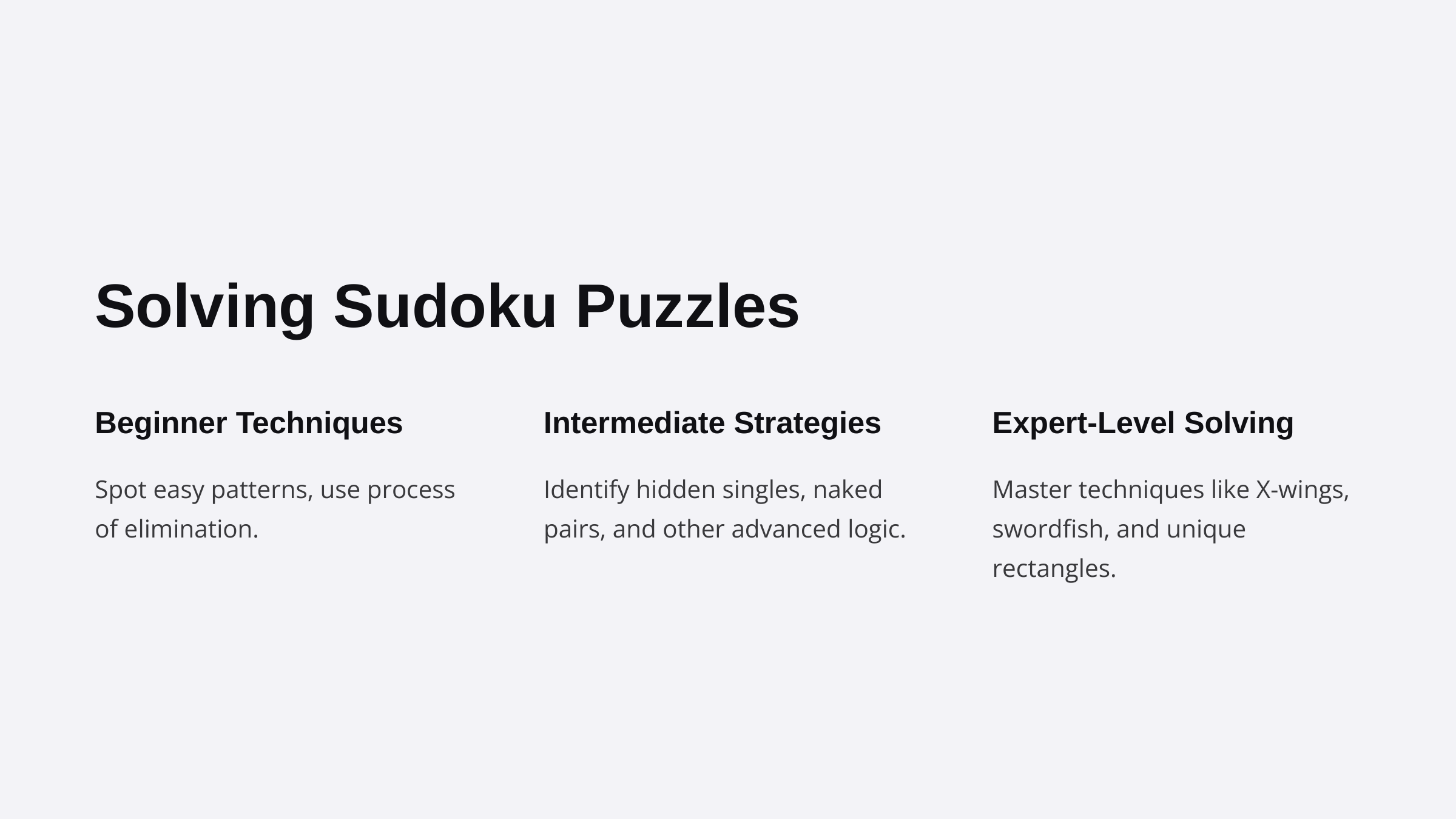

Solving Sudoku Puzzles
Beginner Techniques
Intermediate Strategies
Expert-Level Solving
Spot easy patterns, use process of elimination.
Identify hidden singles, naked pairs, and other advanced logic.
Master techniques like X-wings, swordfish, and unique rectangles.